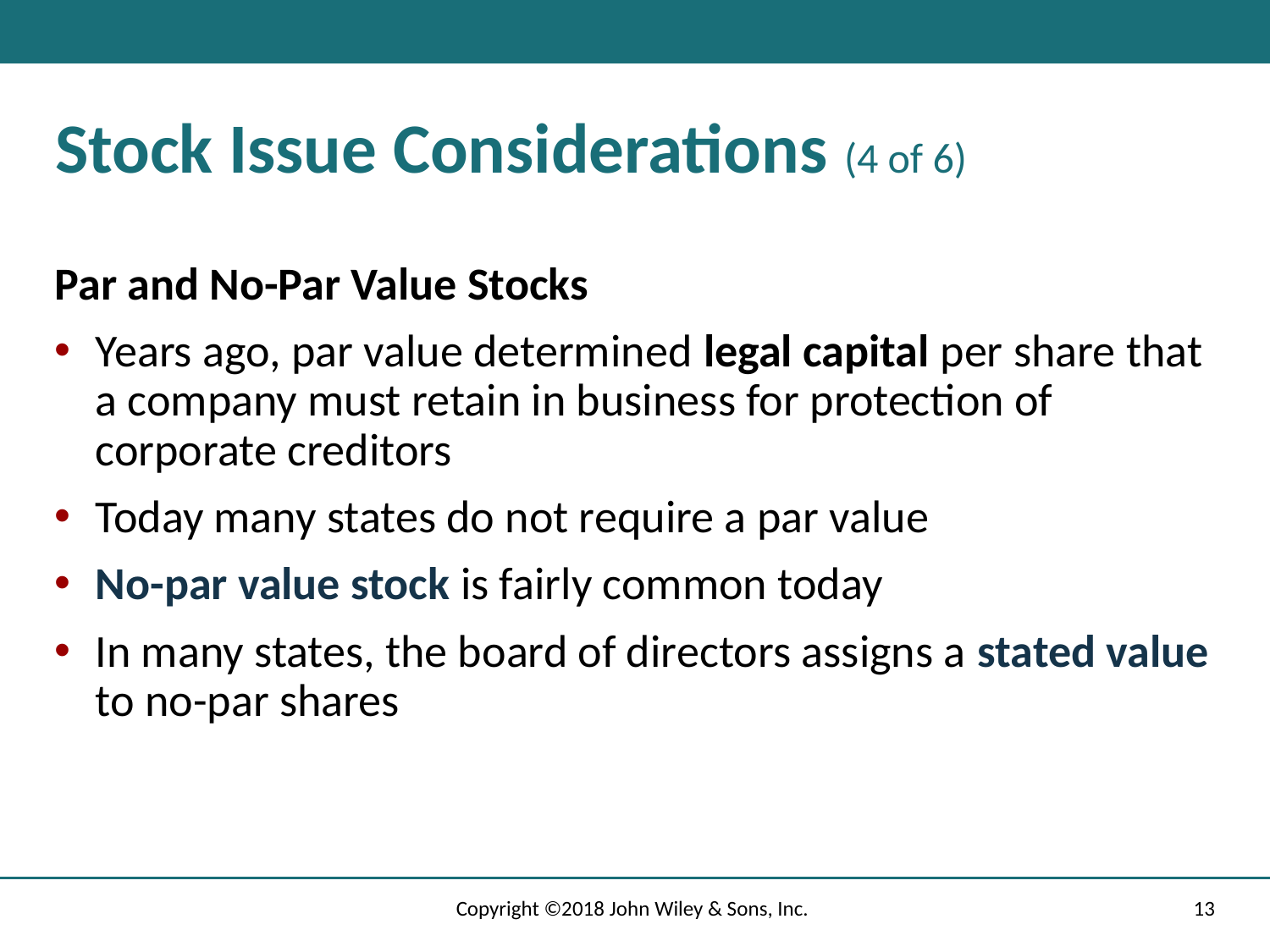

# Stock Issue Considerations (4 of 6)
Par and No-Par Value Stocks
Years ago, par value determined legal capital per share that a company must retain in business for protection of corporate creditors
Today many states do not require a par value
No-par value stock is fairly common today
In many states, the board of directors assigns a stated value to no-par shares
Copyright ©2018 John Wiley & Sons, Inc.
13